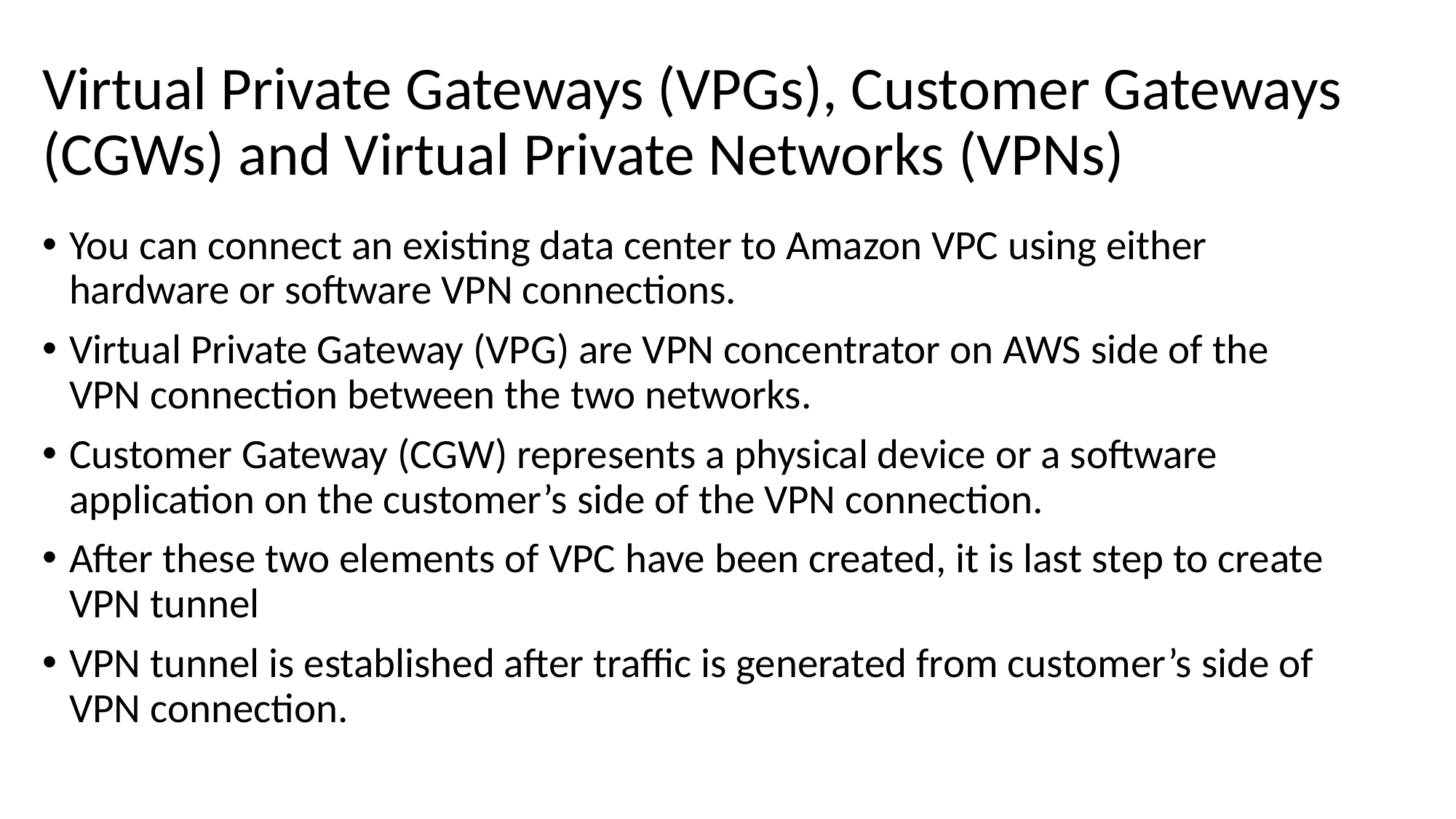

# Virtual Private Gateways (VPGs), Customer Gateways (CGWs) and Virtual Private Networks (VPNs)
You can connect an existing data center to Amazon VPC using either hardware or software VPN connections.
Virtual Private Gateway (VPG) are VPN concentrator on AWS side of the VPN connection between the two networks.
Customer Gateway (CGW) represents a physical device or a software application on the customer’s side of the VPN connection.
After these two elements of VPC have been created, it is last step to create VPN tunnel
VPN tunnel is established after traffic is generated from customer’s side of VPN connection.